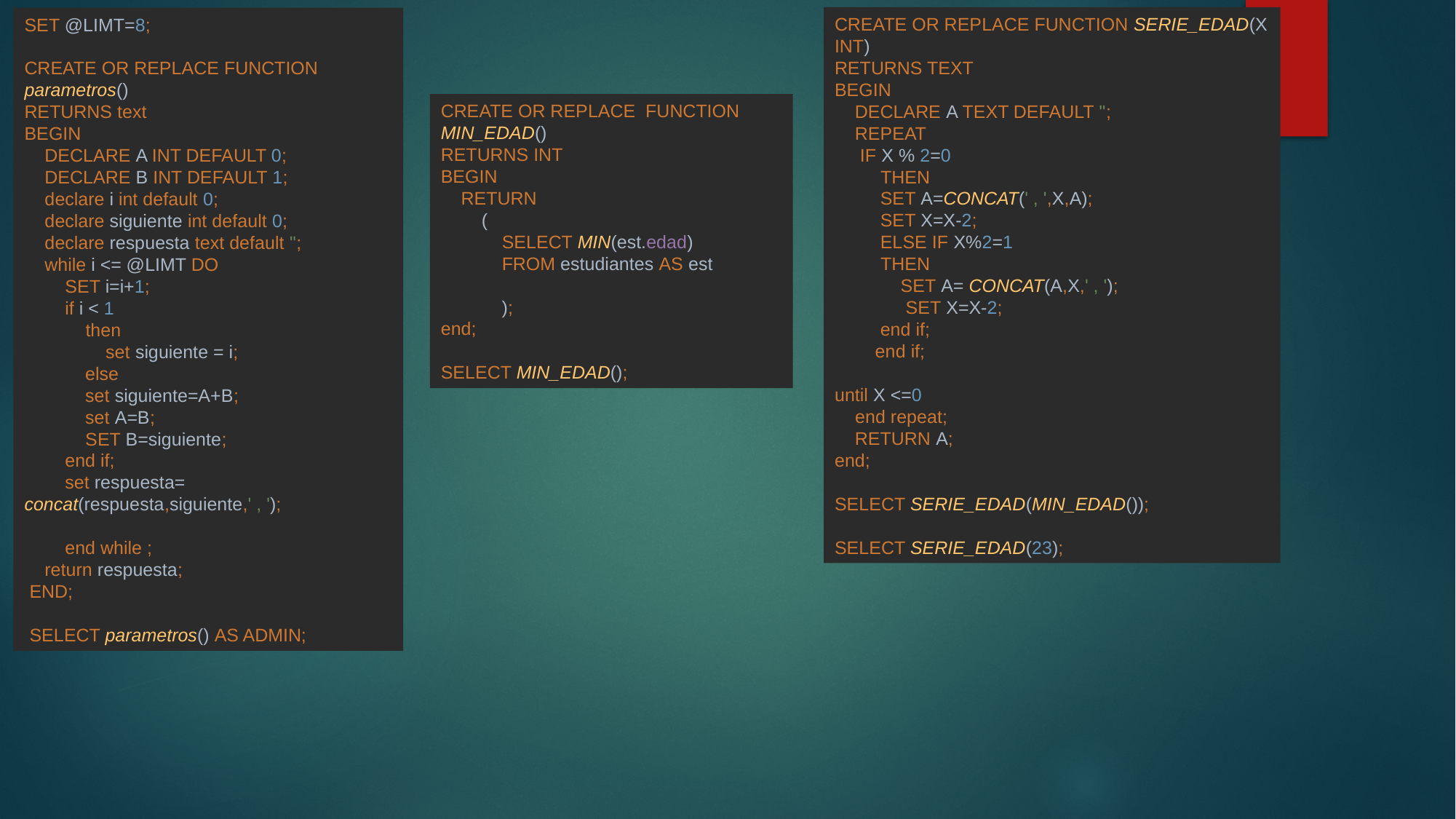

SET @LIMT=8;
CREATE OR REPLACE FUNCTION parametros()
RETURNS text
BEGIN
    DECLARE A INT DEFAULT 0;
    DECLARE B INT DEFAULT 1;
    declare i int default 0;
    declare siguiente int default 0;
    declare respuesta text default '';
    while i <= @LIMT DO
        SET i=i+1;
        if i < 1
            then
                set siguiente = i;
            else
            set siguiente=A+B;
            set A=B;
            SET B=siguiente;
        end if;
        set respuesta= concat(respuesta,siguiente,' , ');
        end while ;
    return respuesta;
 END;
 SELECT parametros() AS ADMIN;
CREATE OR REPLACE FUNCTION SERIE_EDAD(X INT)
RETURNS TEXT
BEGIN
    DECLARE A TEXT DEFAULT '';
    REPEAT
     IF X % 2=0
         THEN
         SET A=CONCAT(' , ',X,A);
         SET X=X-2;
         ELSE IF X%2=1
         THEN
             SET A= CONCAT(A,X,' , ');
              SET X=X-2;
         end if;
        end if;
until X <=0
    end repeat;
    RETURN A;
end;
SELECT SERIE_EDAD(MIN_EDAD());
SELECT SERIE_EDAD(23);
CREATE OR REPLACE  FUNCTION  MIN_EDAD()
RETURNS INT
BEGIN
    RETURN
        (
            SELECT MIN(est.edad)
            FROM estudiantes AS est
            );
end;
SELECT MIN_EDAD();